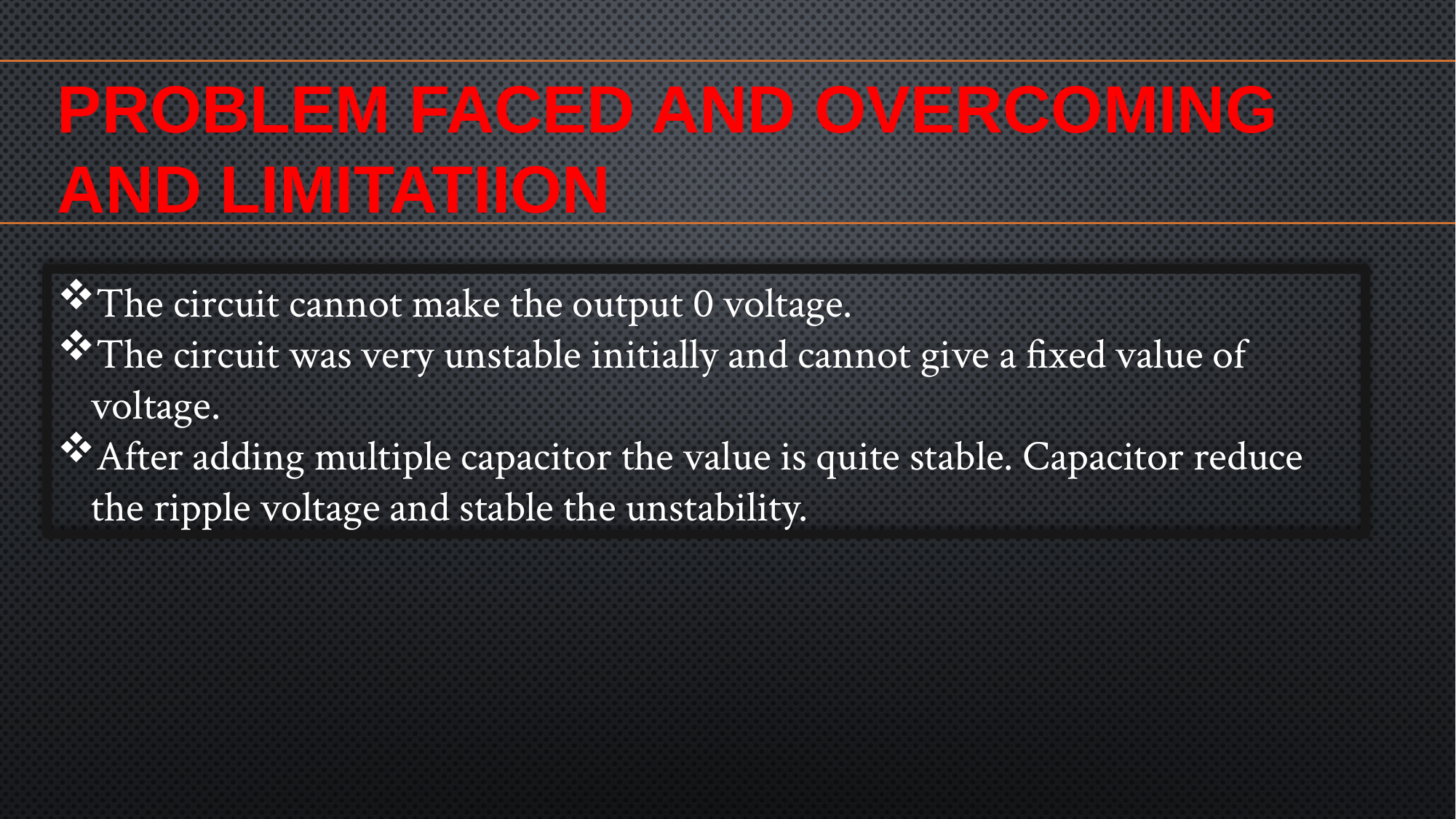

PROBLEM FACED AND OVERCOMING AND LIMITATIION
The circuit cannot make the output 0 voltage.
The circuit was very unstable initially and cannot give a fixed value of voltage.
After adding multiple capacitor the value is quite stable. Capacitor reduce the ripple voltage and stable the unstability.